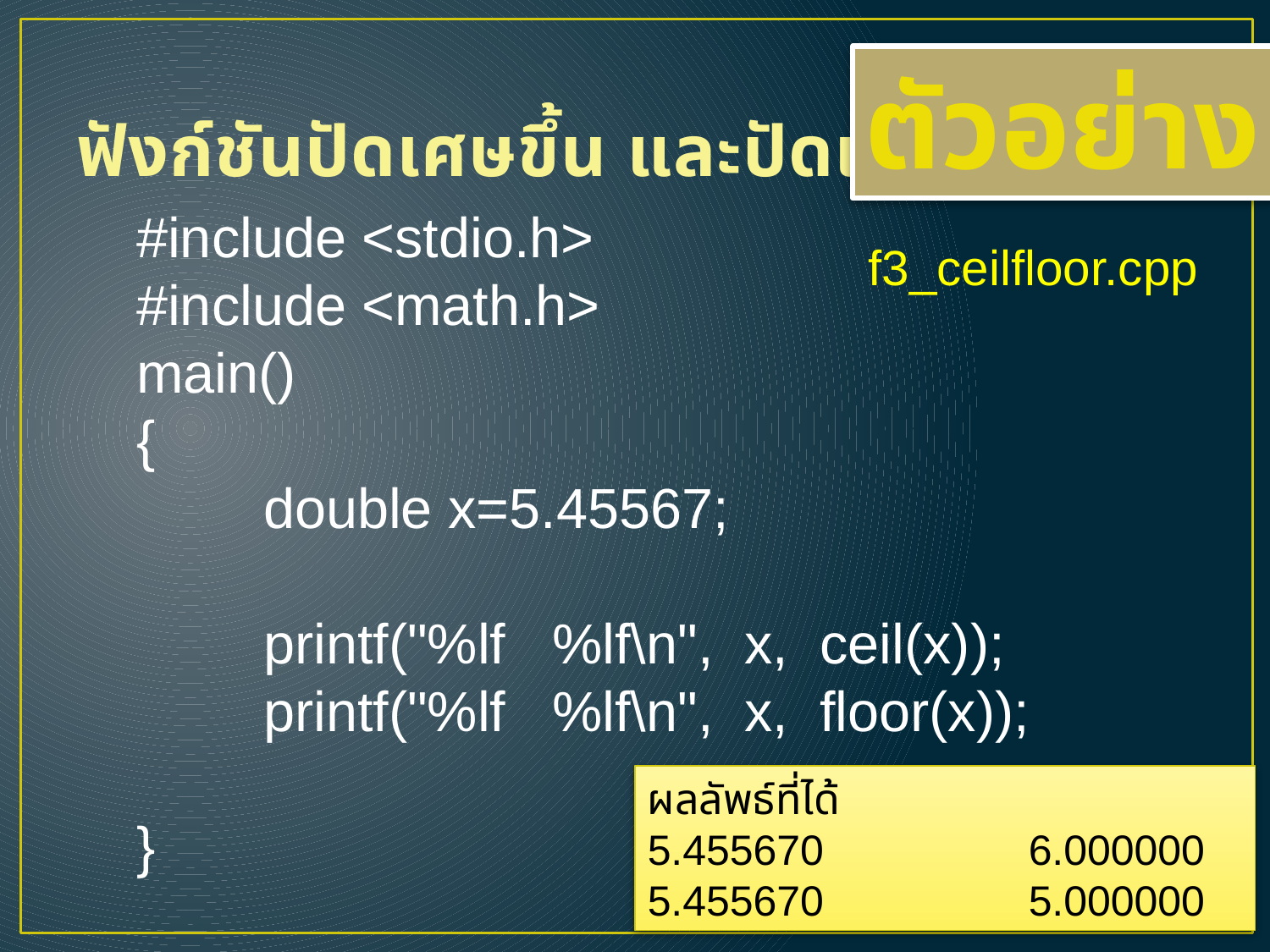

# ฟังก์ชันปัดเศษขึ้น และปัดเศษลง
ตัวอย่าง
#include <stdio.h>
#include <math.h>
main()
{
	double x=5.45567;

	printf("%lf   %lf\n",  x,  ceil(x));
	printf("%lf   %lf\n",  x,  floor(x));

}
f3_ceilfloor.cpp
ผลลัพธ์ที่ได้
5.455670		6.000000
5.455670		5.000000